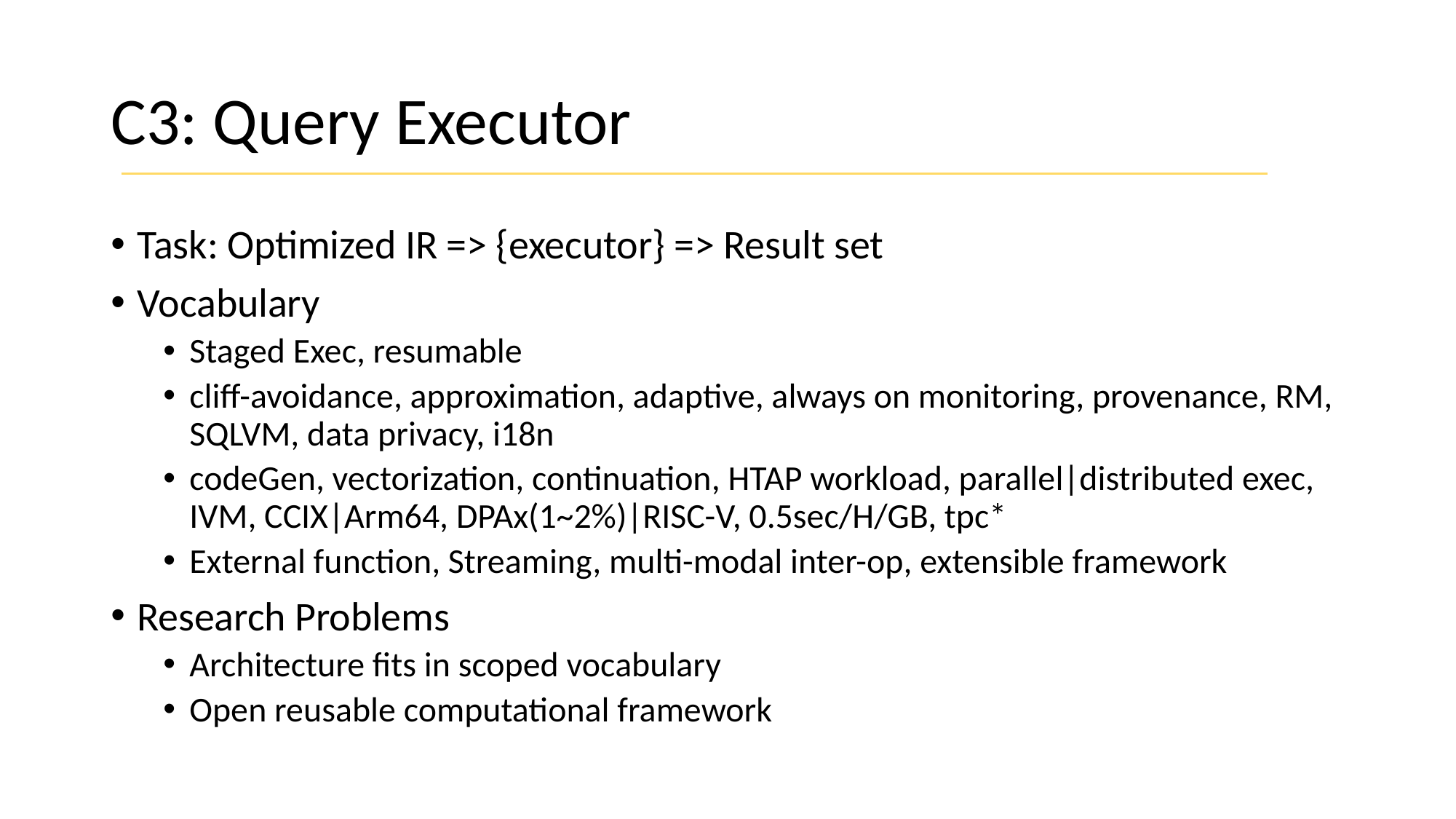

# C3: Query Executor
Task: Optimized IR => {executor} => Result set
Vocabulary
Staged Exec, resumable
cliff-avoidance, approximation, adaptive, always on monitoring, provenance, RM, SQLVM, data privacy, i18n
codeGen, vectorization, continuation, HTAP workload, parallel|distributed exec, IVM, CCIX|Arm64, DPAx(1~2%)|RISC-V, 0.5sec/H/GB, tpc*
External function, Streaming, multi-modal inter-op, extensible framework
Research Problems
Architecture fits in scoped vocabulary
Open reusable computational framework